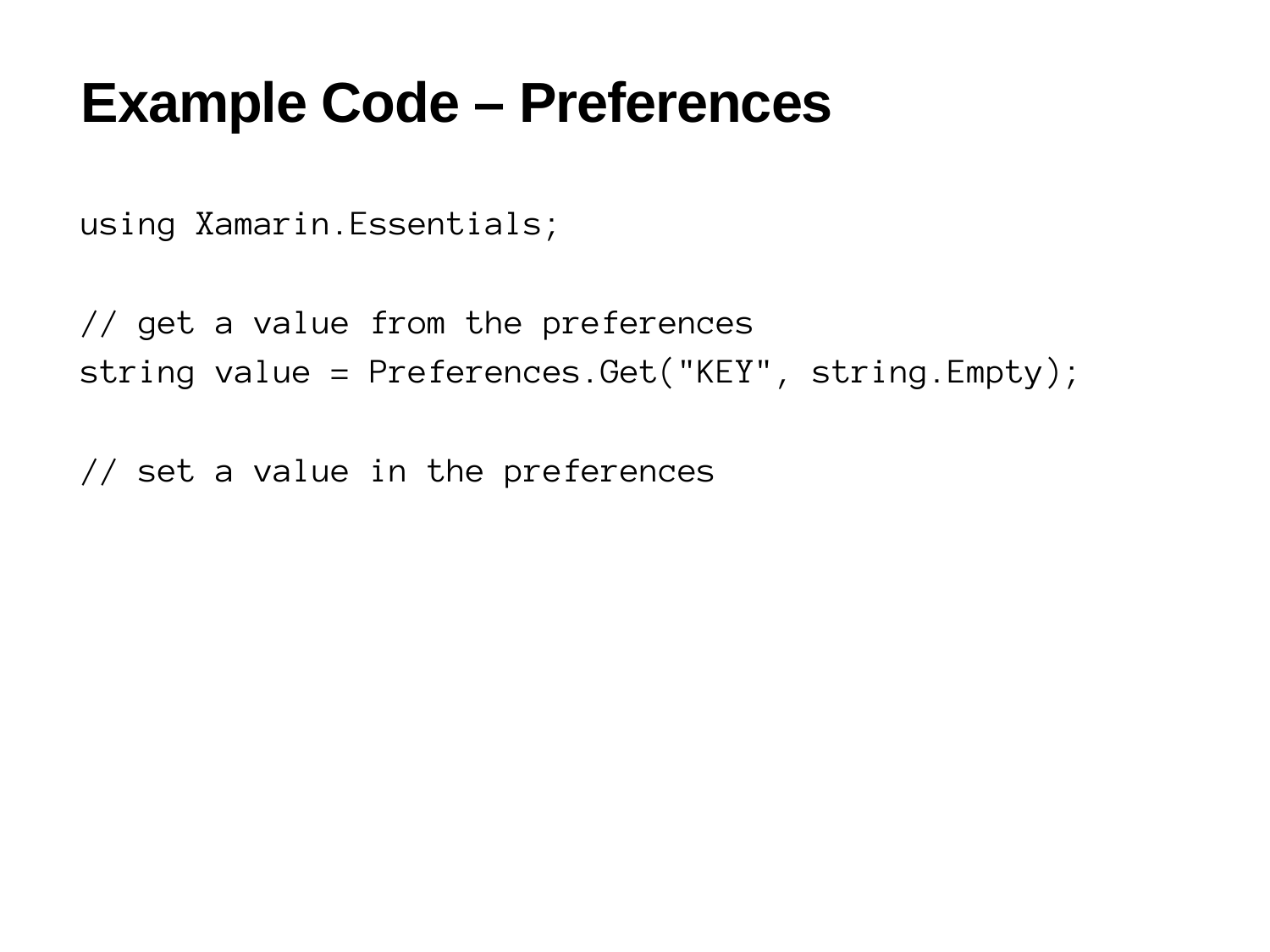

# Example Code – Preferences
using Xamarin.Essentials;

// get a value from the preferences
string value = Preferences.Get("KEY", string.Empty);

// set a value in the preferences